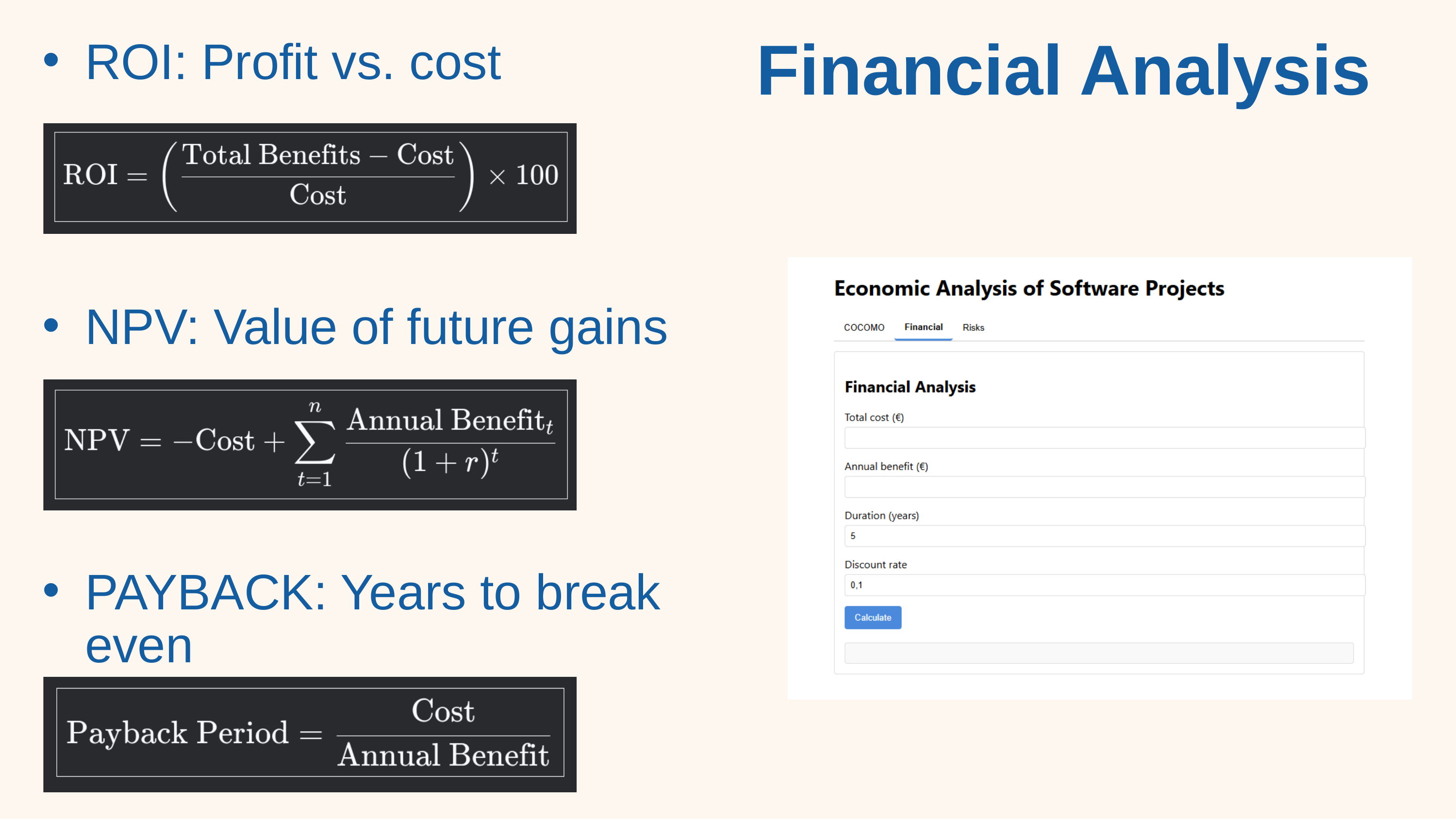

ROI: Profit vs. cost

NPV: Value of future gains

PAYBACK: Years to break even
Financial Analysis